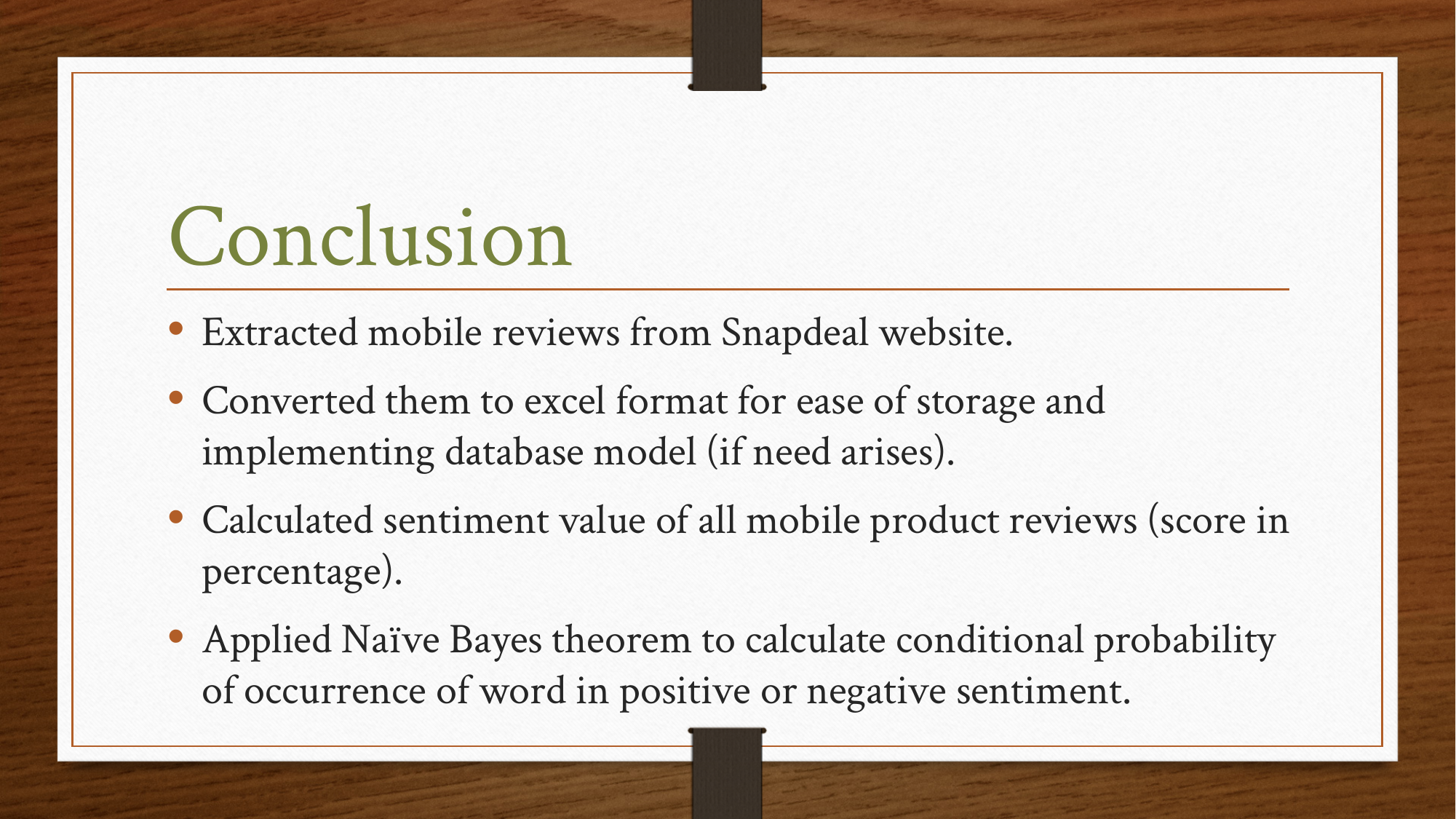

Conclusion
Extracted mobile reviews from Snapdeal website.
Converted them to excel format for ease of storage and implementing database model (if need arises).
Calculated sentiment value of all mobile product reviews (score in percentage).
Applied Naïve Bayes theorem to calculate conditional probability of occurrence of word in positive or negative sentiment.